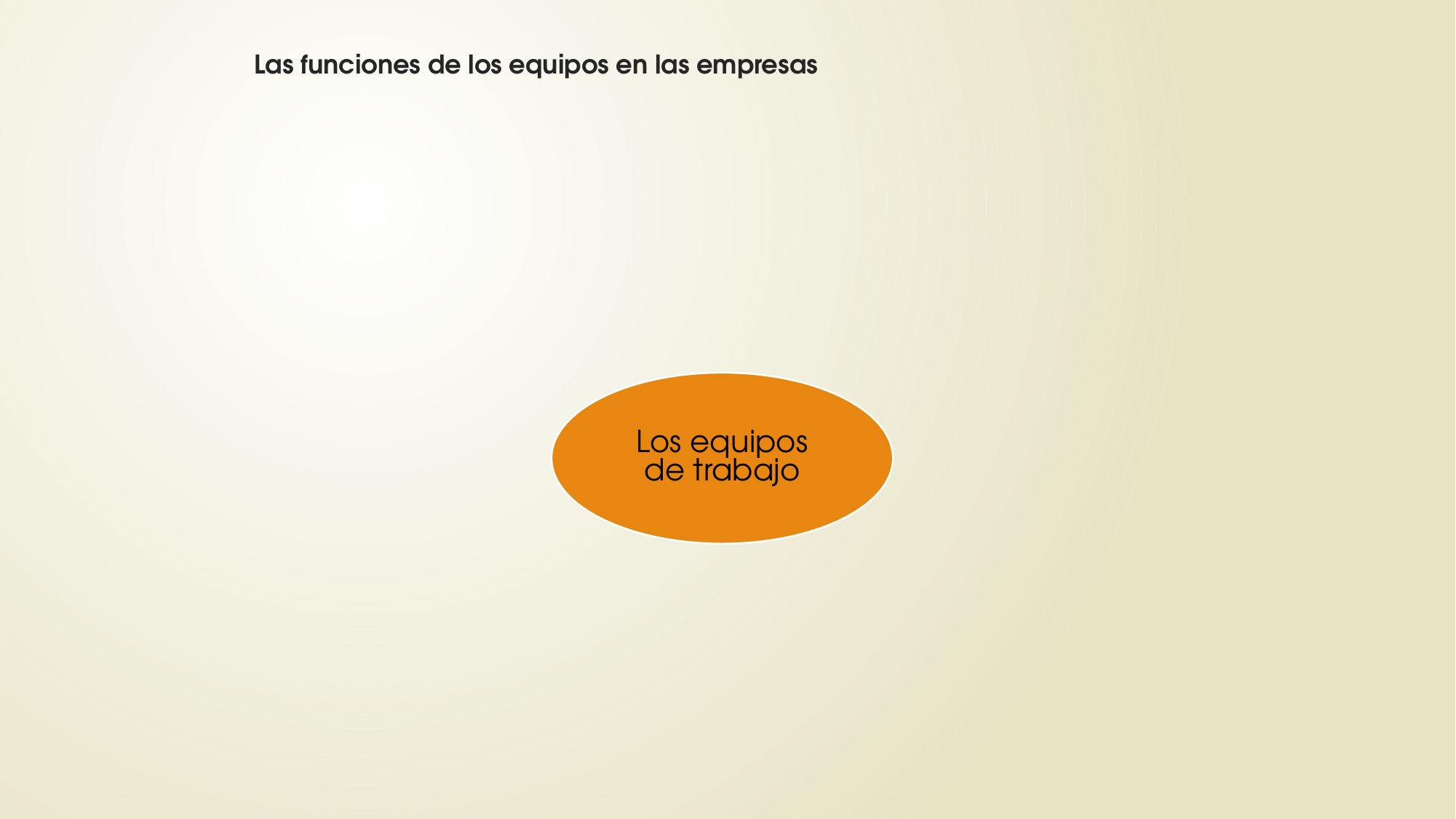

Las funciones de los equipos en las empresas
Los equipos de trabajo